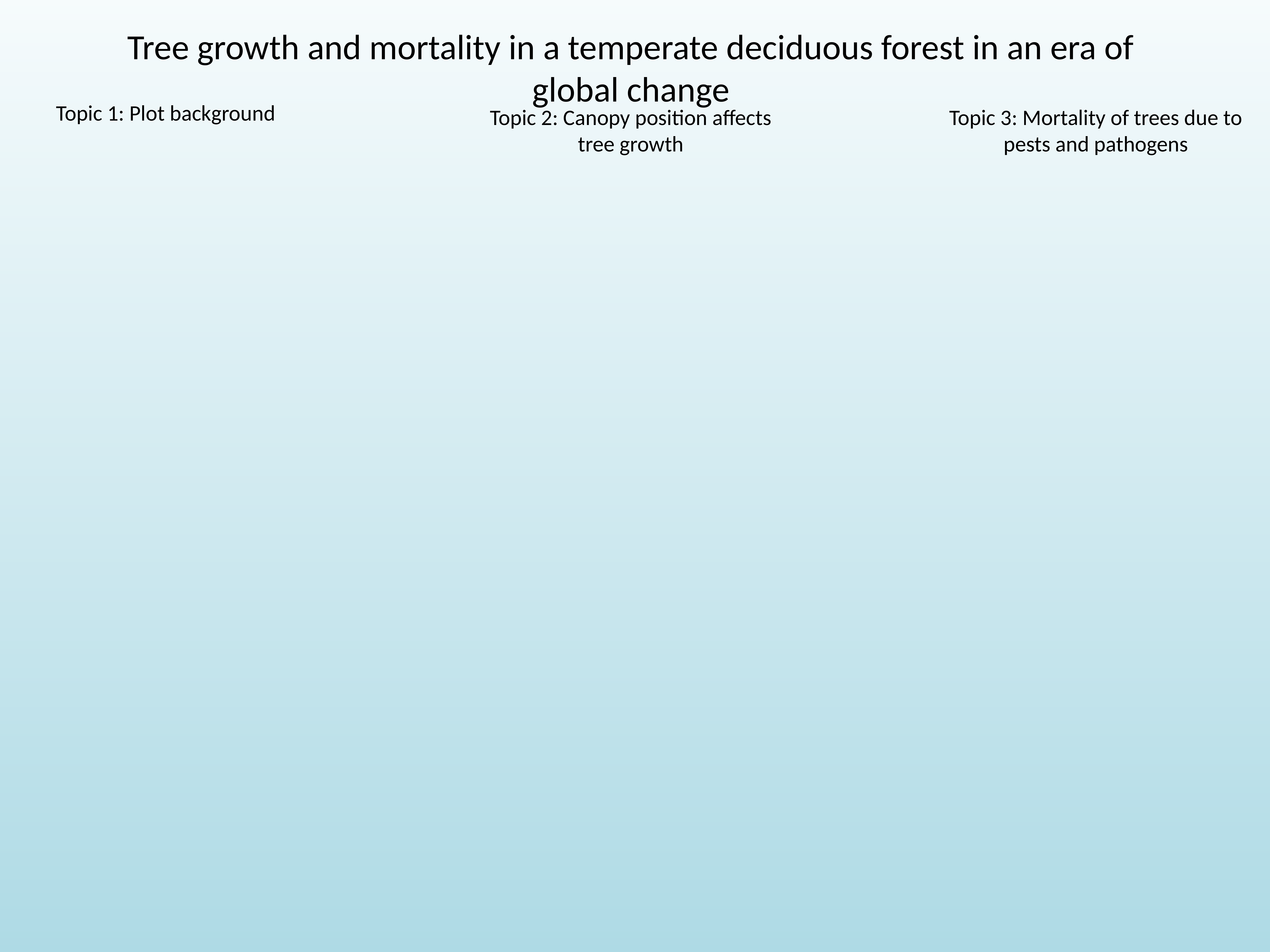

Tree growth and mortality in a temperate deciduous forest in an era of global change
Topic 1: Plot background
Topic 2: Canopy position affects tree growth
Topic 3: Mortality of trees due to pests and pathogens